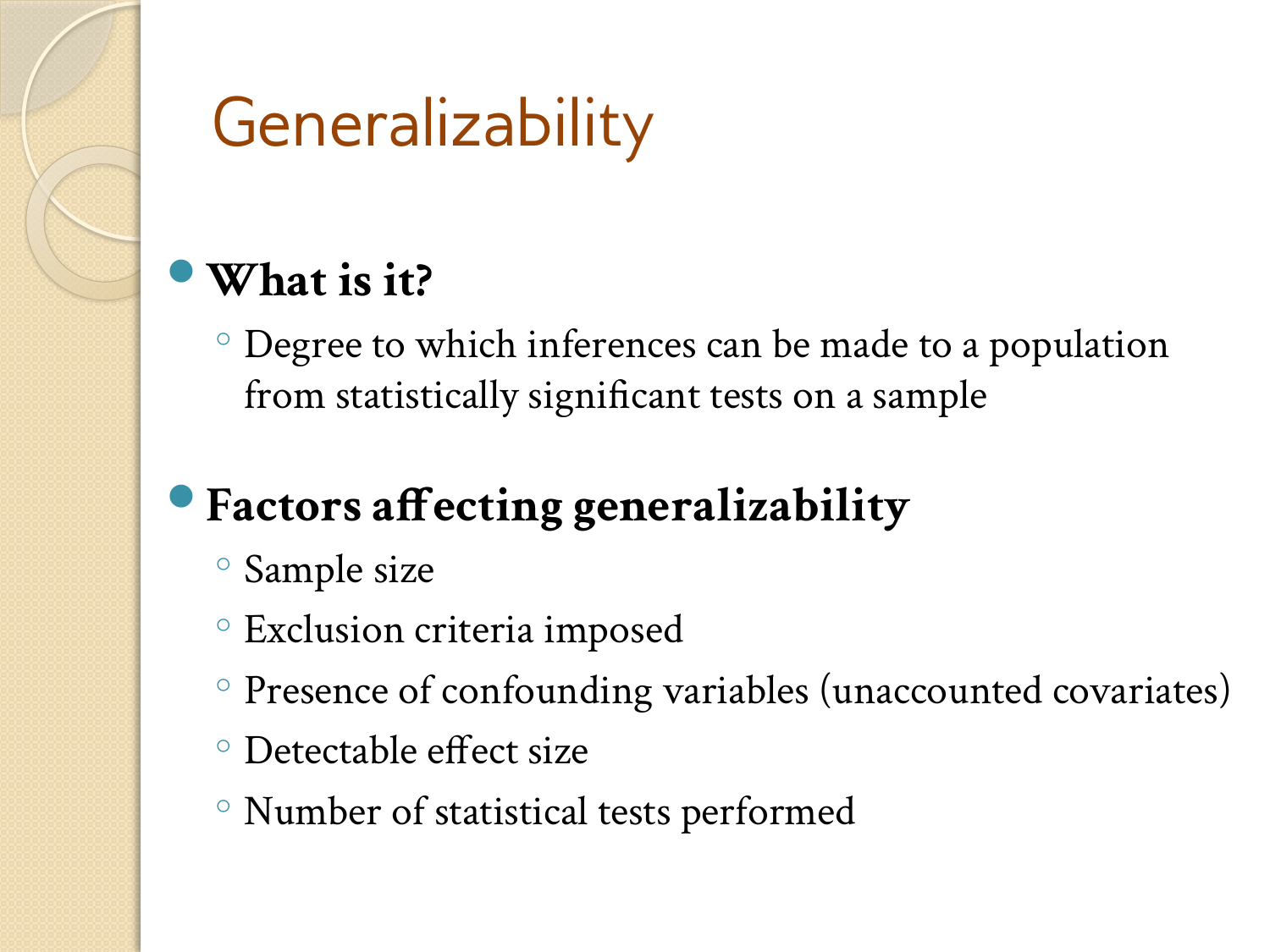

# Generalizability
What is it?
Degree to which inferences can be made to a population from statistically significant tests on a sample

Factors affecting generalizability
Sample size
Exclusion criteria imposed
Presence of confounding variables (unaccounted covariates)
Detectable effect size
Number of statistical tests performed